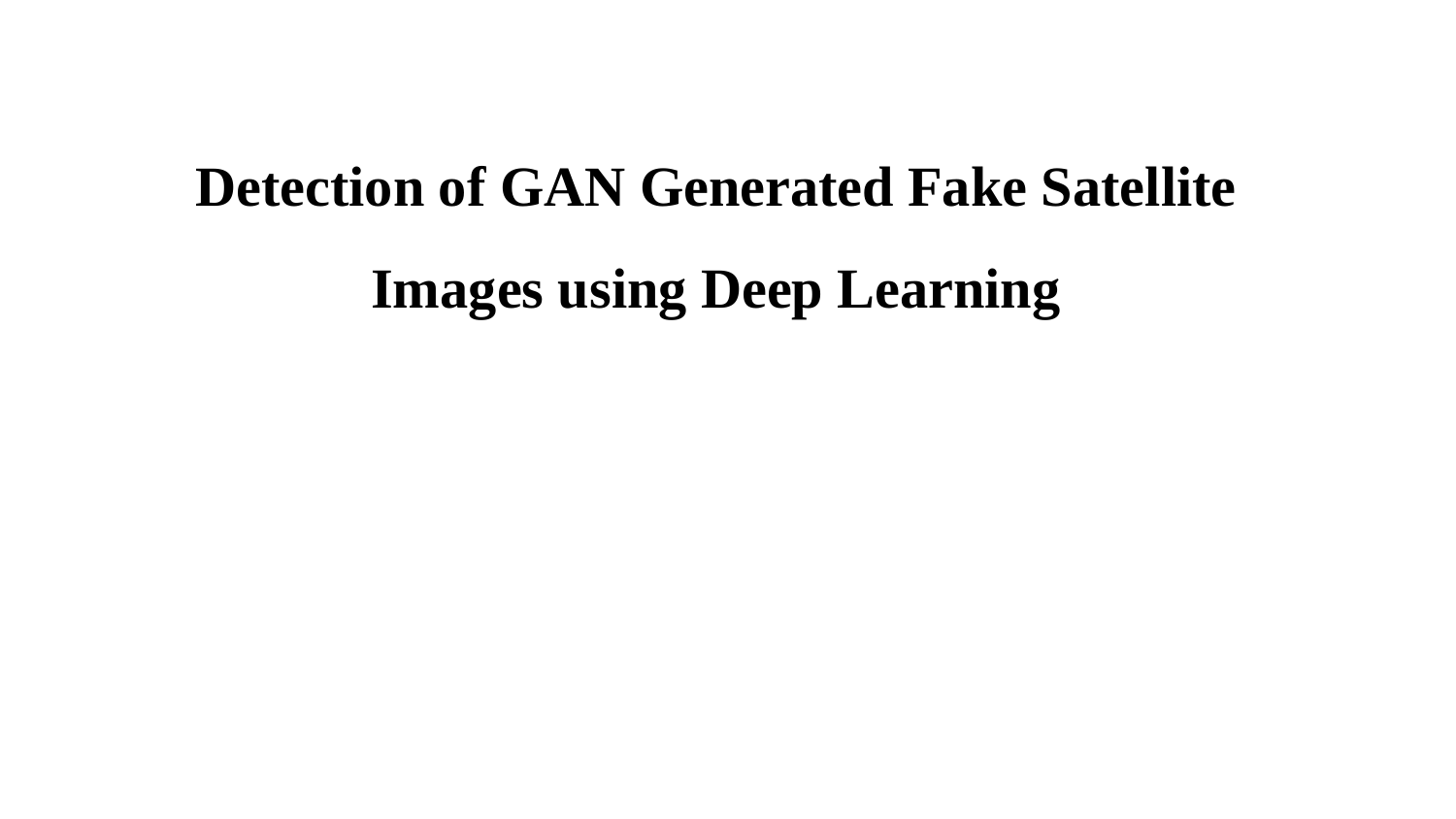

Detection of GAN Generated Fake Satellite
Images using Deep Learning